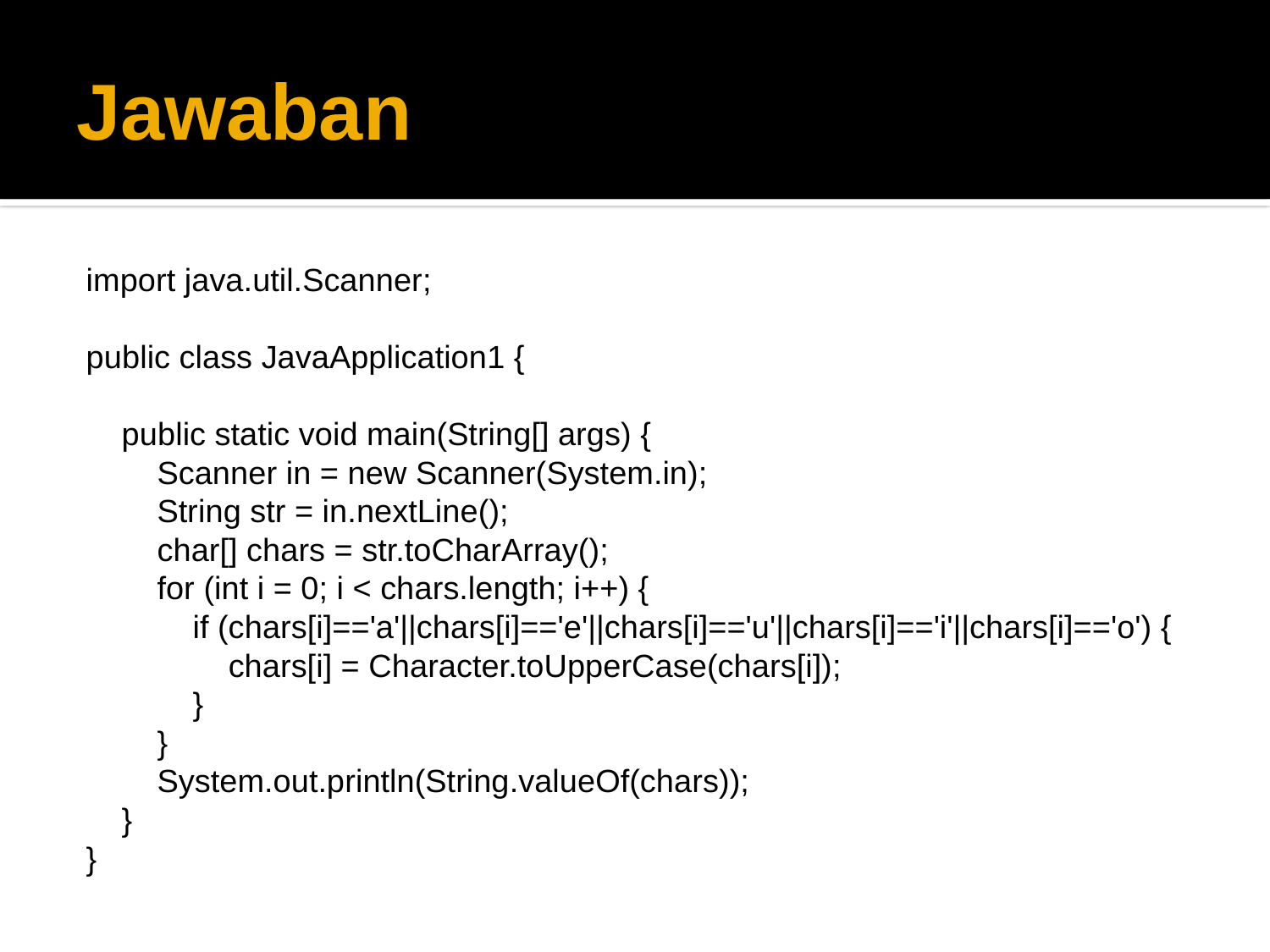

# Jawaban
import java.util.Scanner;

public class JavaApplication1 {

    public static void main(String[] args) {
        Scanner in = new Scanner(System.in);
        String str = in.nextLine();
        char[] chars = str.toCharArray();
        for (int i = 0; i < chars.length; i++) {
            if (chars[i]=='a'||chars[i]=='e'||chars[i]=='u'||chars[i]=='i'||chars[i]=='o') {
                chars[i] = Character.toUpperCase(chars[i]);
            }
        }
        System.out.println(String.valueOf(chars));
    }
}